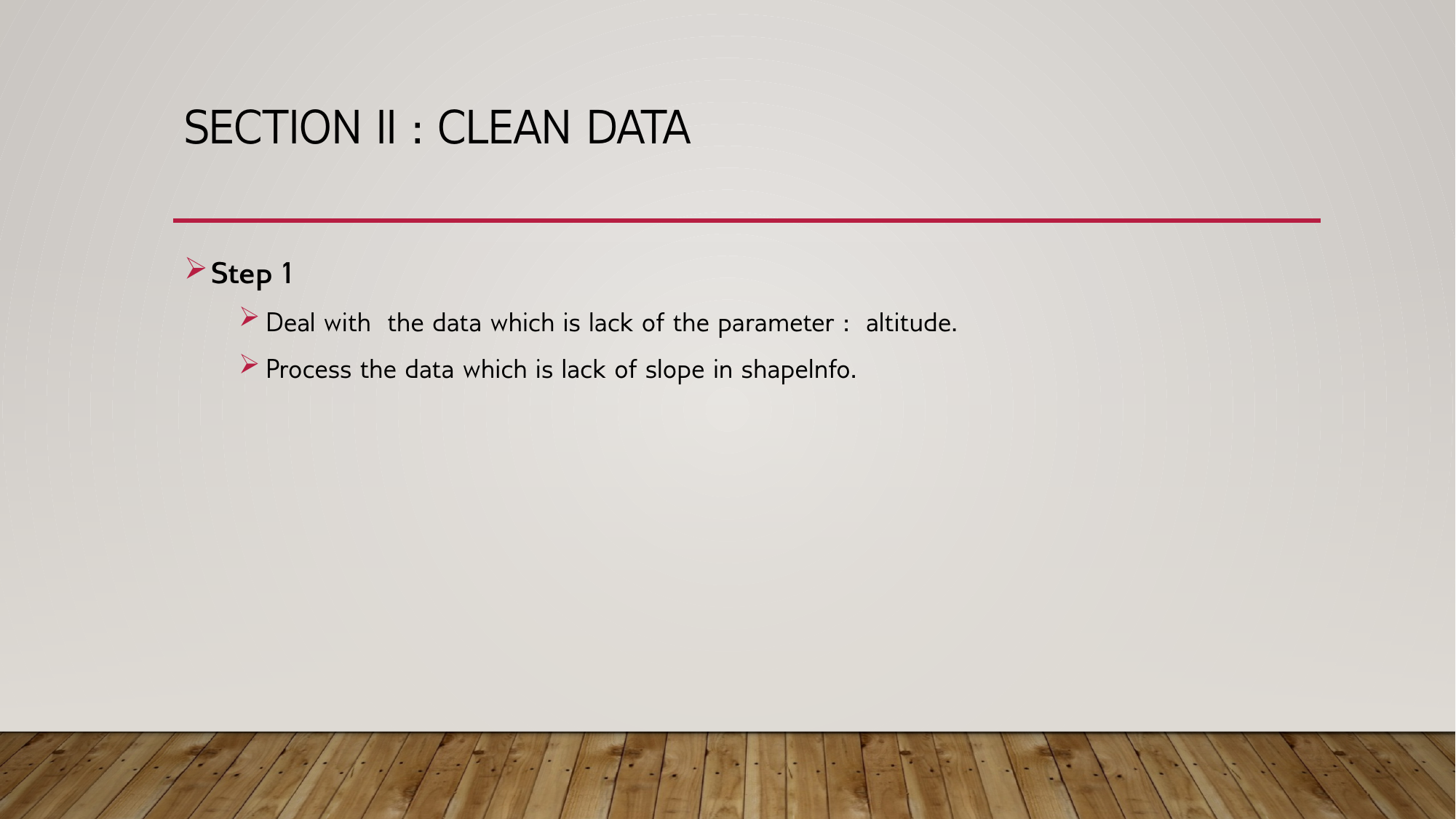

# Section ii : Clean data
Step 1
Deal with  the data which is lack of the parameter :  altitude.
Process the data which is lack of slope in shapeInfo.